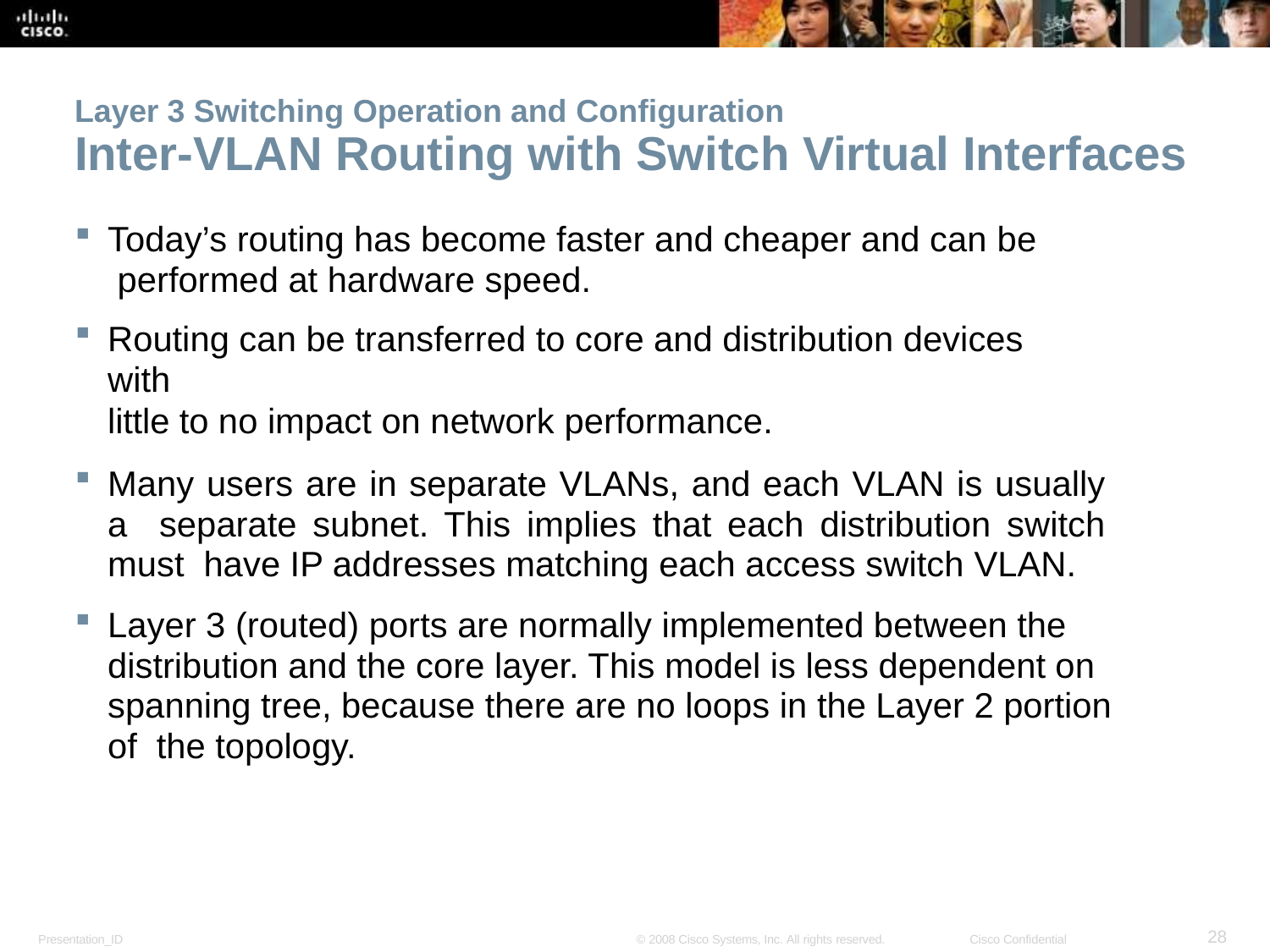

Layer 3 Switching Operation and Configuration
# Inter-VLAN Routing with Switch Virtual Interfaces
Today’s routing has become faster and cheaper and can be  performed at hardware speed.
Routing can be transferred to core and distribution devices with
little to no impact on network performance.
Many users are in separate VLANs, and each VLAN is usually a  separate subnet. This implies that each distribution switch must  have IP addresses matching each access switch VLAN.
Layer 3 (routed) ports are normally implemented between the  distribution and the core layer. This model is less dependent on  spanning tree, because there are no loops in the Layer 2 portion of  the topology.
28
Presentation_ID
© 2008 Cisco Systems, Inc. All rights reserved.
Cisco Confidential